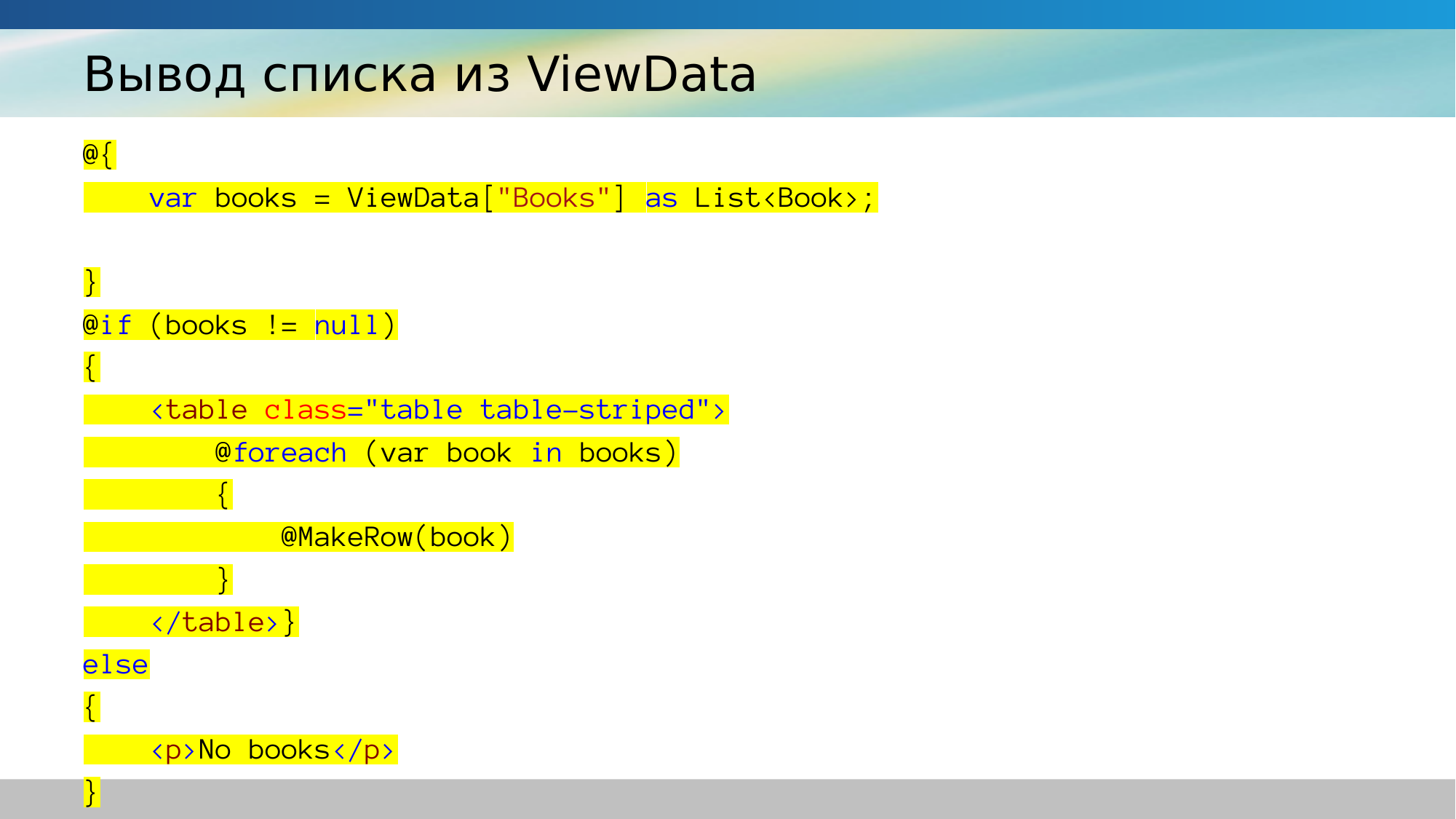

# Вывод списка из ViewData
@{
    var books = ViewData["Books"] as List<Book>;

}
@if (books != null)
{
    <table class="table table-striped">
        @foreach (var book in books)
        {
            @MakeRow(book)
        }
    </table>}
else
{
    <p>No books</p>
}